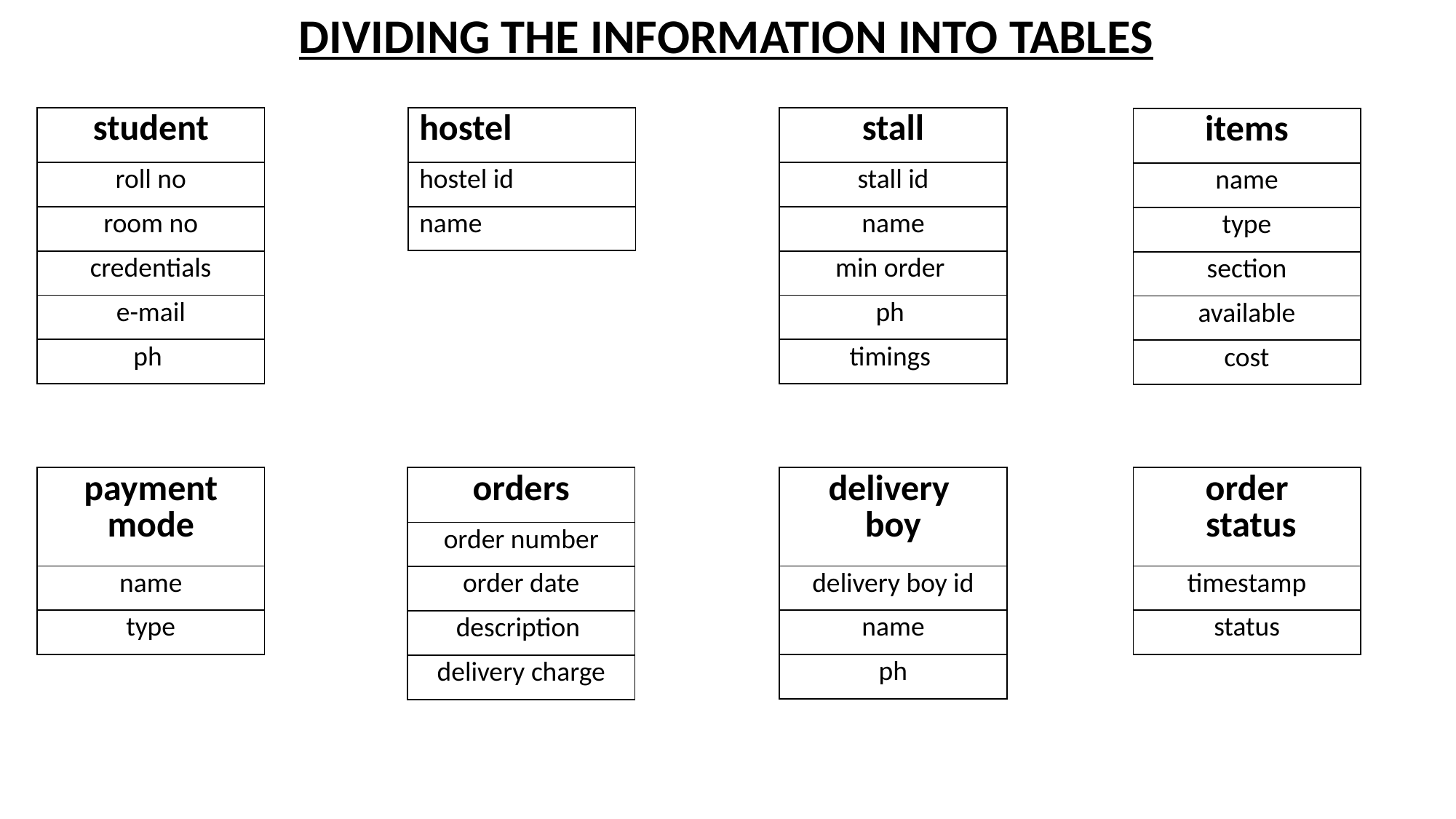

DIVIDING THE INFORMATION INTO TABLES
| student |
| --- |
| roll no |
| room no |
| credentials |
| e-mail |
| ph |
| hostel |
| --- |
| hostel id |
| name |
| stall |
| --- |
| stall id |
| name |
| min order |
| ph |
| timings |
| items |
| --- |
| name |
| type |
| section |
| available |
| cost |
| payment mode |
| --- |
| name |
| type |
| orders |
| --- |
| order number |
| order date |
| description |
| delivery charge |
| delivery boy |
| --- |
| delivery boy id |
| name |
| ph |
| order status |
| --- |
| timestamp |
| status |